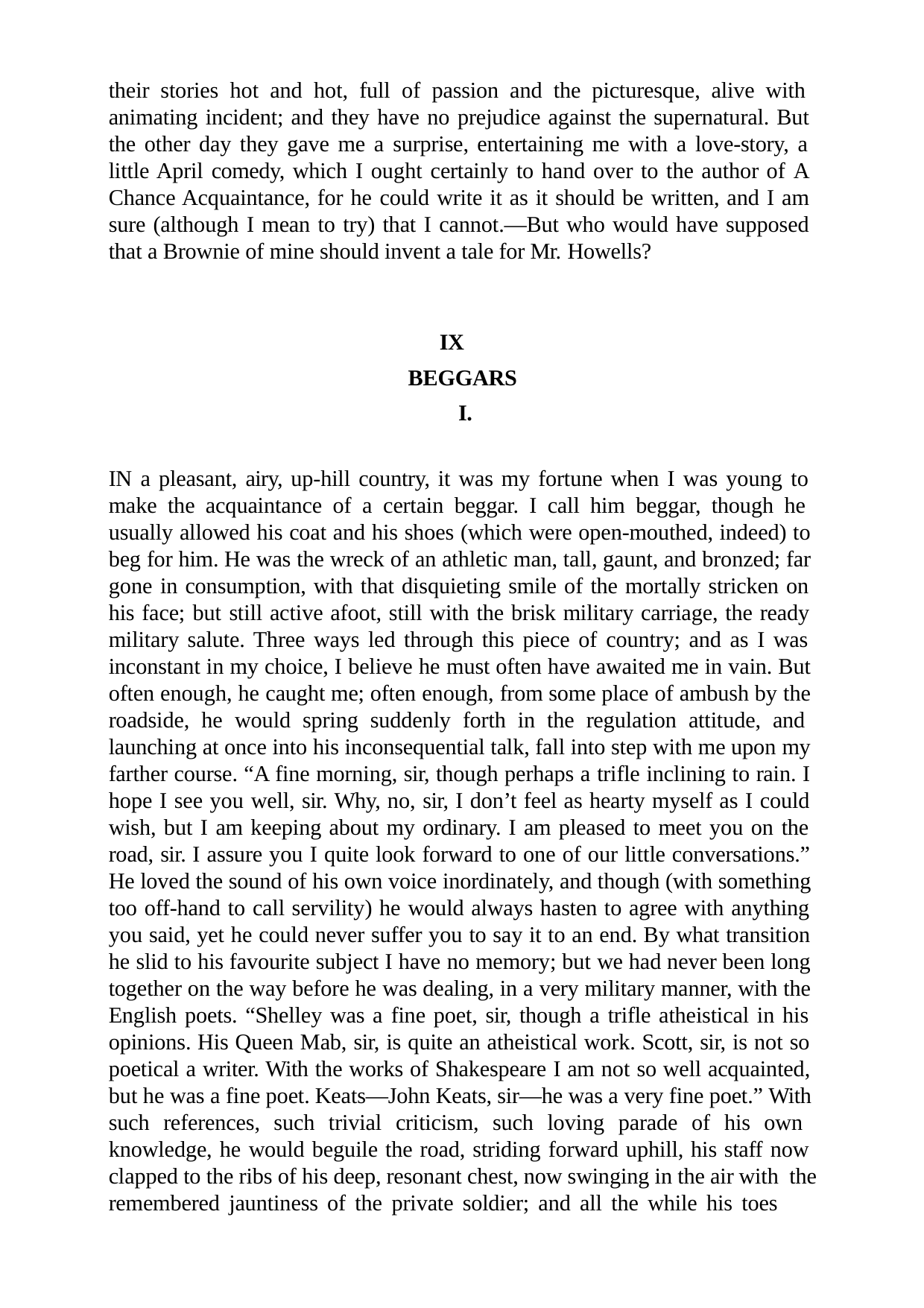

their stories hot and hot, full of passion and the picturesque, alive with  animating incident; and they have no prejudice against the supernatural. But  the other day they gave me a surprise, entertaining me with a love-story, a  little April comedy, which I ought certainly to hand over to the author of A  Chance Acquaintance, for he could write it as it should be written, and I am  sure (although I mean to try) that I cannot.—But who would have supposed  that a Brownie of mine should invent a tale for Mr. Howells?

IX     BEGGARS  I.

IN a pleasant, airy, up-hill country, it was my fortune when I was young to  make the acquaintance of a certain beggar. I call him beggar, though he  usually allowed his coat and his shoes (which were open-mouthed, indeed) to  beg for him. He was the wreck of an athletic man, tall, gaunt, and bronzed; far  gone in consumption, with that disquieting smile of the mortally stricken on  his face; but still active afoot, still with the brisk military carriage, the ready  military salute. Three ways led through this piece of country; and as I was  inconstant in my choice, I believe he must often have awaited me in vain. But  often enough, he caught me; often enough, from some place of ambush by the  roadside, he would spring suddenly forth in the regulation attitude, and  launching at once into his inconsequential talk, fall into step with me upon my  farther course. “A fine morning, sir, though perhaps a trifle inclining to rain. I  hope I see you well, sir. Why, no, sir, I don’t feel as hearty myself as I could  wish, but I am keeping about my ordinary. I am pleased to meet you on the  road, sir. I assure you I quite look forward to one of our little conversations.”  He loved the sound of his own voice inordinately, and though (with something  too off-hand to call servility) he would always hasten to agree with anything  you said, yet he could never suffer you to say it to an end. By what transition  he slid to his favourite subject I have no memory; but we had never been long  together on the way before he was dealing, in a very military manner, with the  English poets. “Shelley was a fine poet, sir, though a trifle atheistical in his  opinions. His Queen Mab, sir, is quite an atheistical work. Scott, sir, is not so  poetical a writer. With the works of Shakespeare I am not so well acquainted,  but he was a fine poet. Keats—John Keats, sir—he was a very fine poet.” With  such references, such trivial criticism, such loving parade of his own  knowledge, he would beguile the road, striding forward uphill, his staff now  clapped to the ribs of his deep, resonant chest, now swinging in the air with  the remembered jauntiness of the private soldier; and all the while his toes